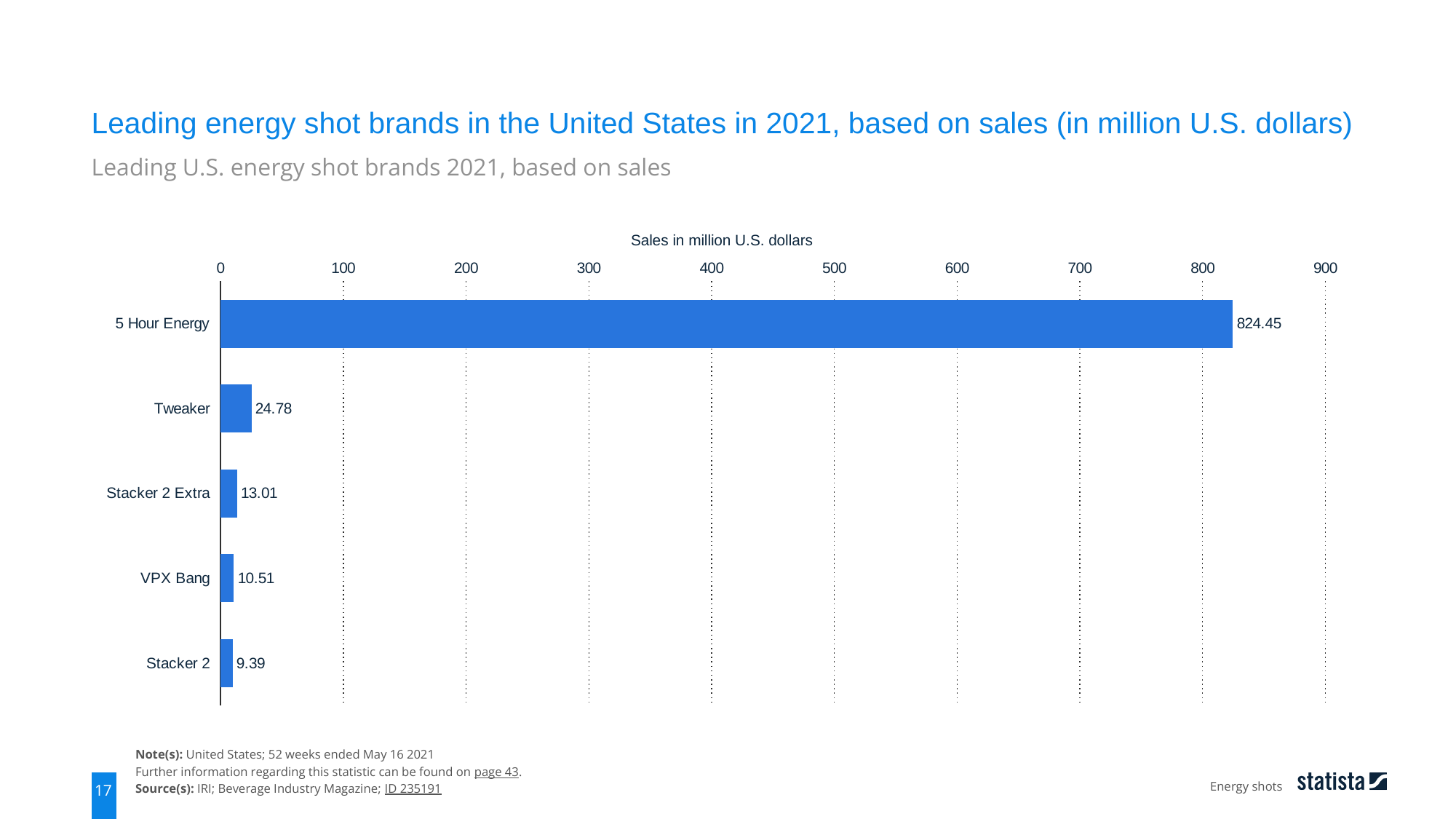

Leading energy shot brands in the United States in 2021, based on sales (in million U.S. dollars)
Leading U.S. energy shot brands 2021, based on sales
Sales in million U.S. dollars

### Chart

| Category | Column1 |
|---|---|
| 5 Hour Energy | 824.45 |
| Tweaker | 24.78 |
| Stacker 2 Extra | 13.01 |
| VPX Bang | 10.51 |
| Stacker 2 | 9.39 |
Note(s): United States; 52 weeks ended May 16 2021
Further information regarding this statistic can be found on page 43.
Source(s): IRI; Beverage Industry Magazine; ID 235191
Energy shots

17